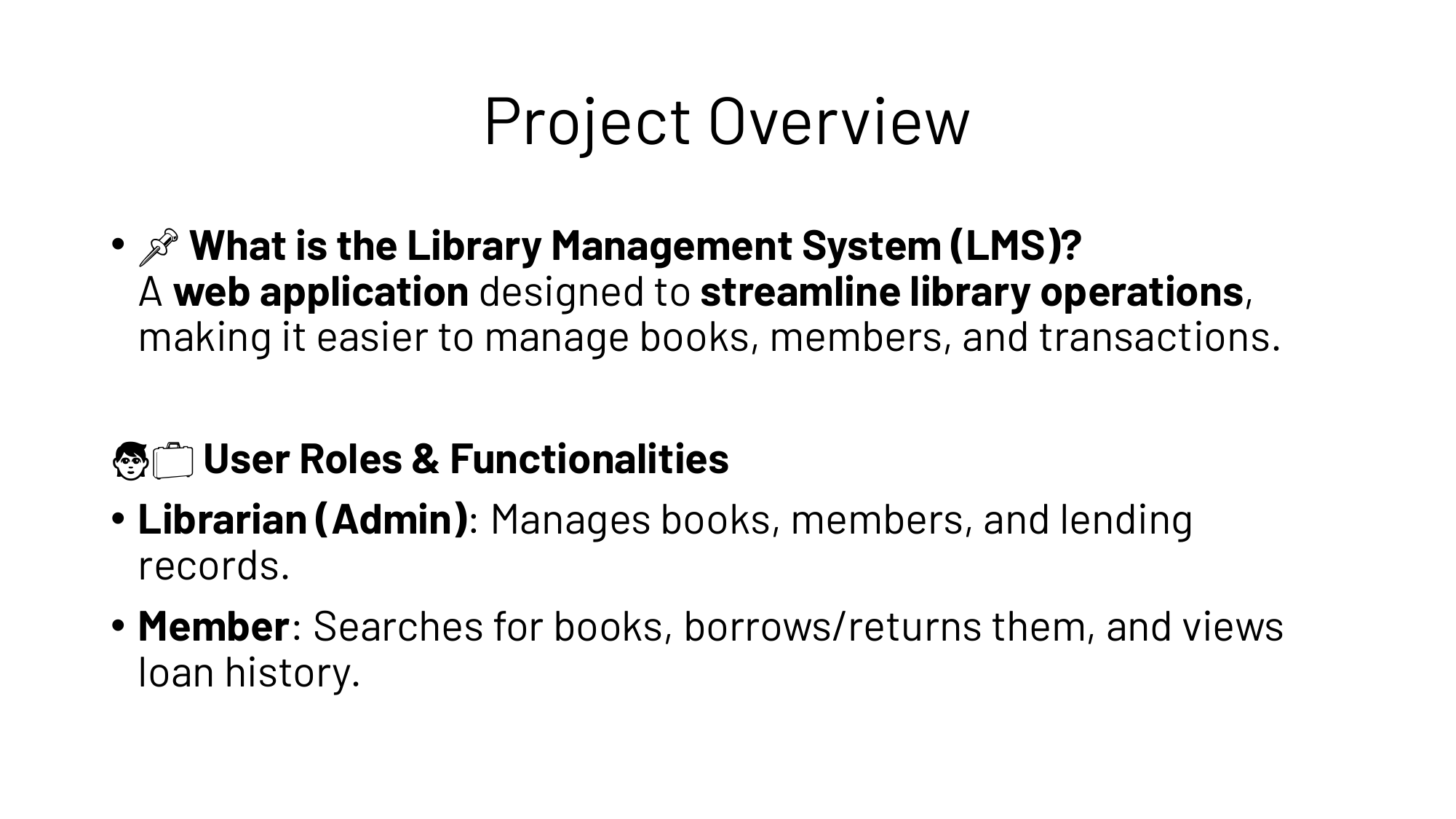

# Project Overview
📌 What is the Library Management System (LMS)?
A web application designed to streamline library operations, making it easier to manage books, members, and transactions.

🧑‍💼 User Roles & Functionalities
Librarian (Admin): Manages books, members, and lending records.
Member: Searches for books, borrows/returns them, and views loan history.